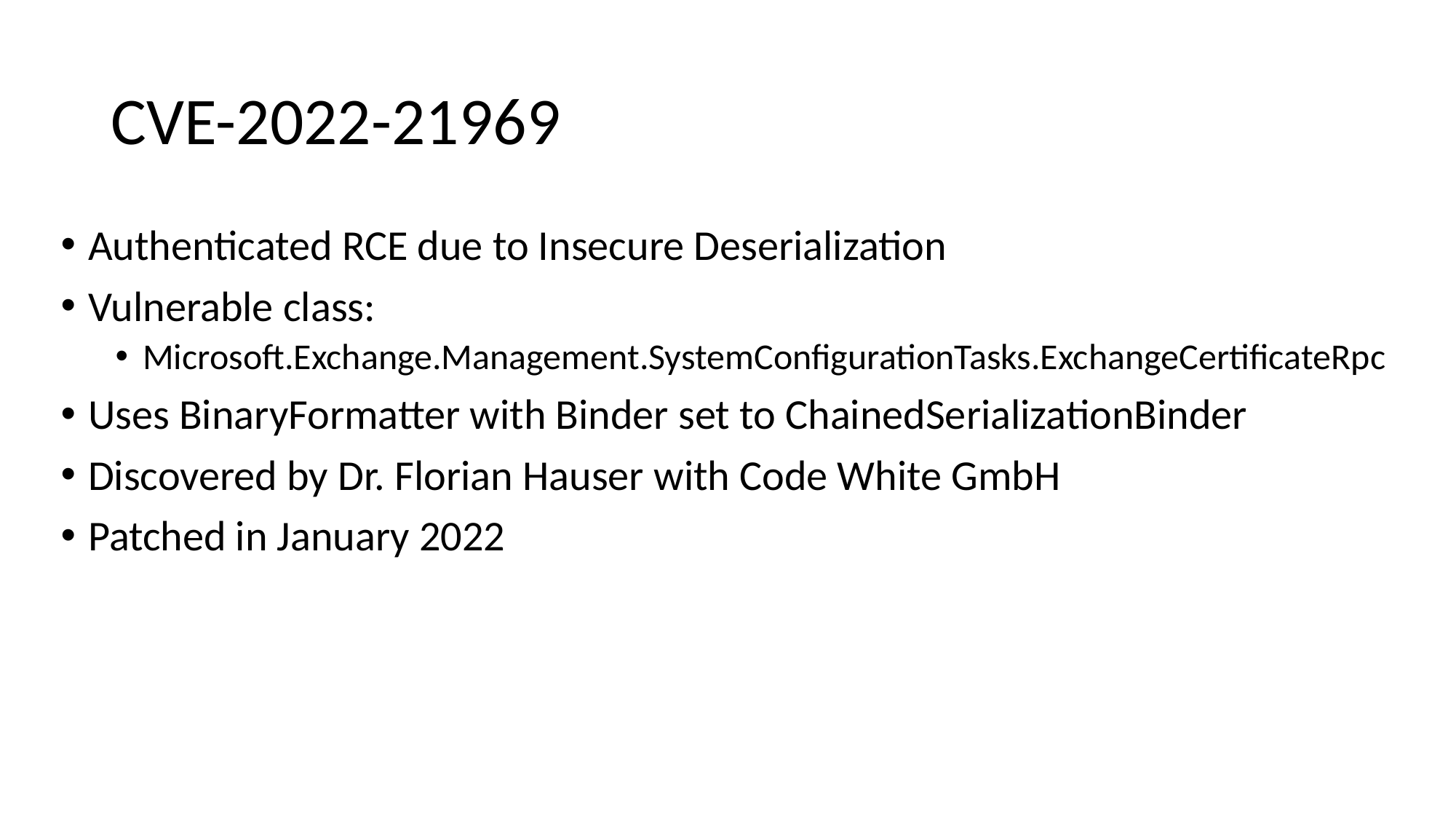

# CVE-2022-21969
Authenticated RCE due to Insecure Deserialization
Vulnerable class:
Microsoft.Exchange.Management.SystemConfigurationTasks.ExchangeCertificateRpc
Uses BinaryFormatter with Binder set to ChainedSerializationBinder
Discovered by Dr. Florian Hauser with Code White GmbH
Patched in January 2022